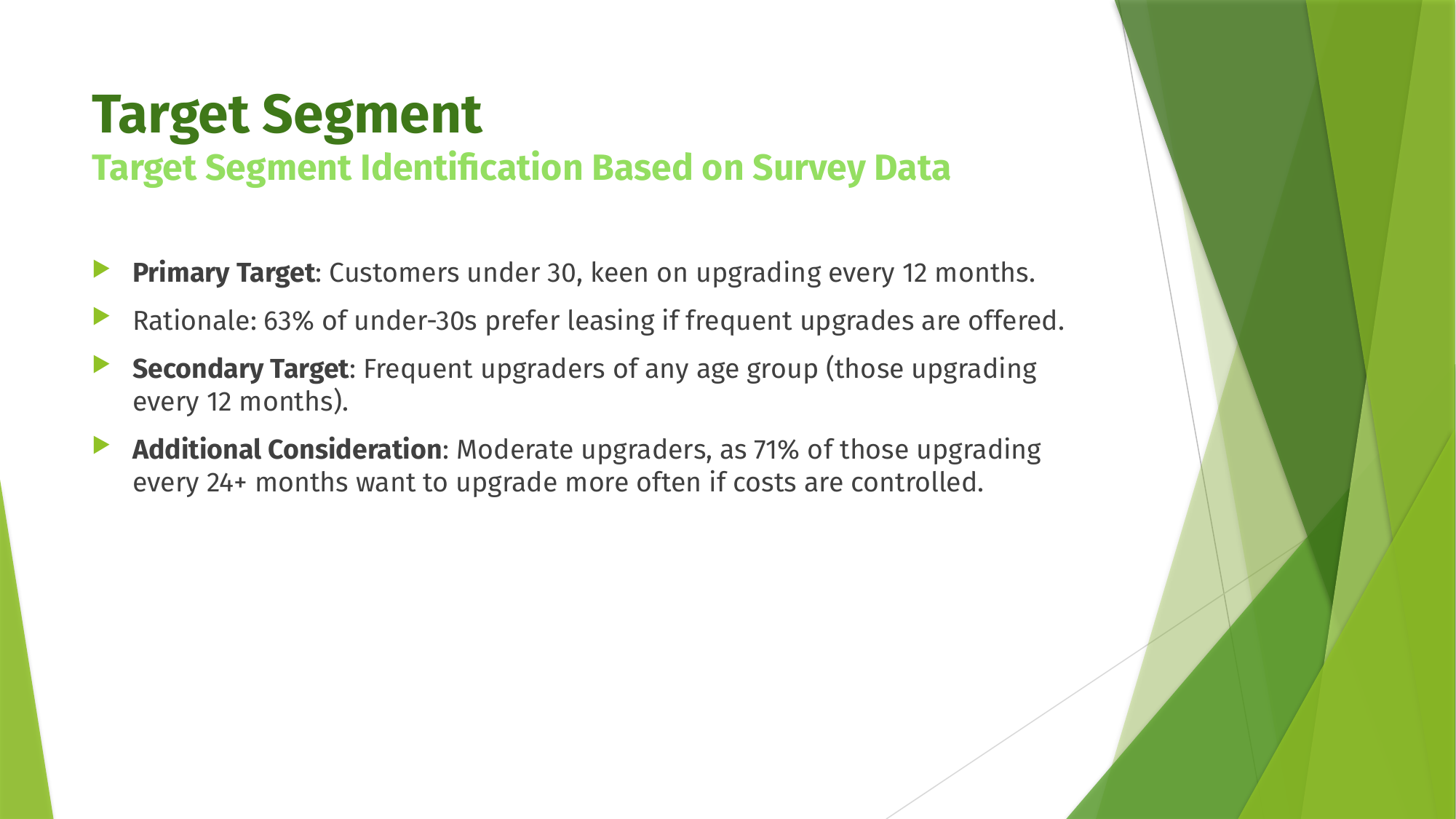

# Target Segment Target Segment Identification Based on Survey Data
Primary Target: Customers under 30, keen on upgrading every 12 months.
Rationale: 63% of under-30s prefer leasing if frequent upgrades are offered.
Secondary Target: Frequent upgraders of any age group (those upgrading every 12 months).
Additional Consideration: Moderate upgraders, as 71% of those upgrading every 24+ months want to upgrade more often if costs are controlled.